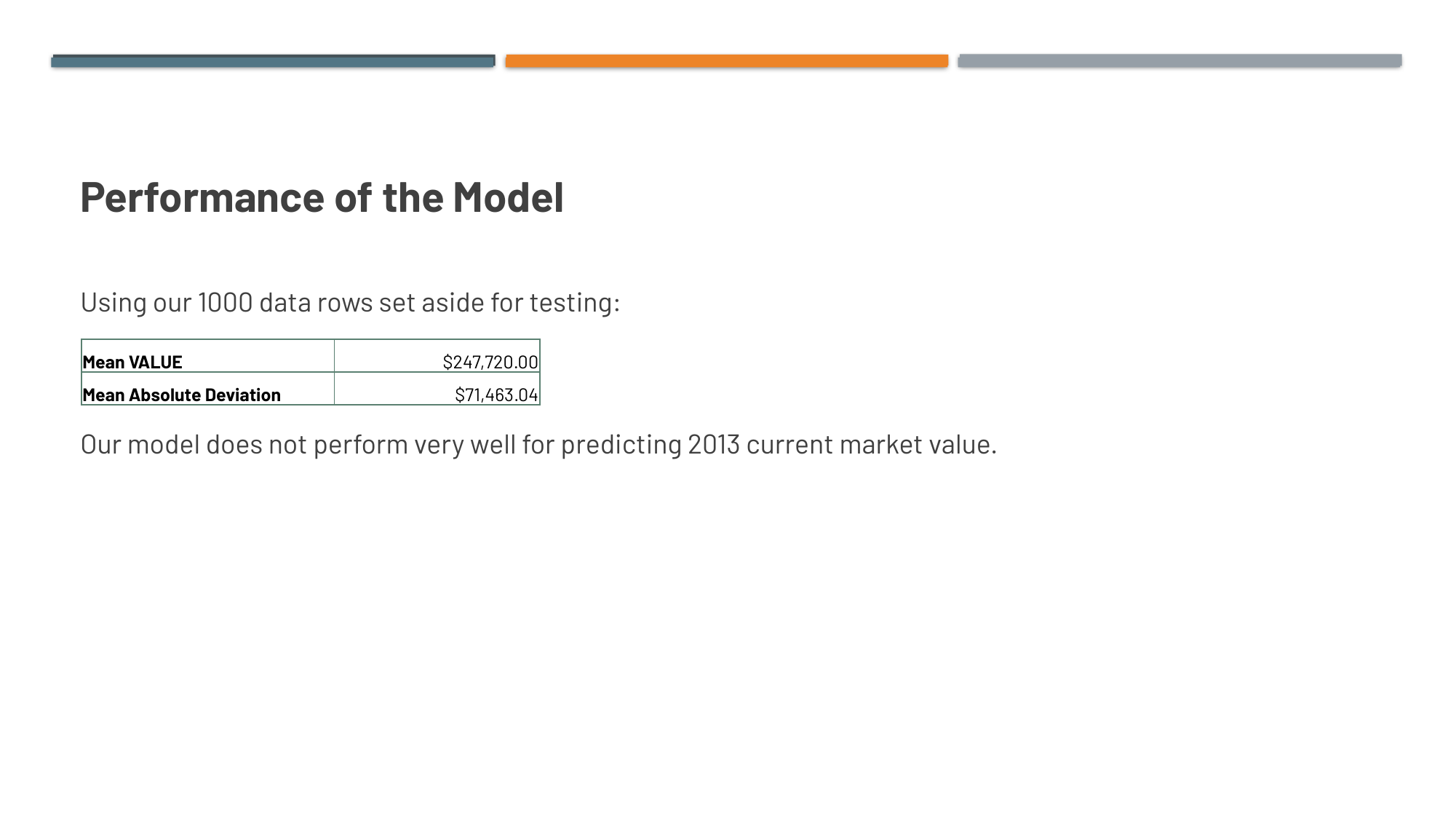

# Performance of the Model
Using our 1000 data rows set aside for testing:

Our model does not perform very well for predicting 2013 current market value.
| Mean VALUE | $247,720.00 |
| --- | --- |
| Mean Absolute Deviation | $71,463.04 |